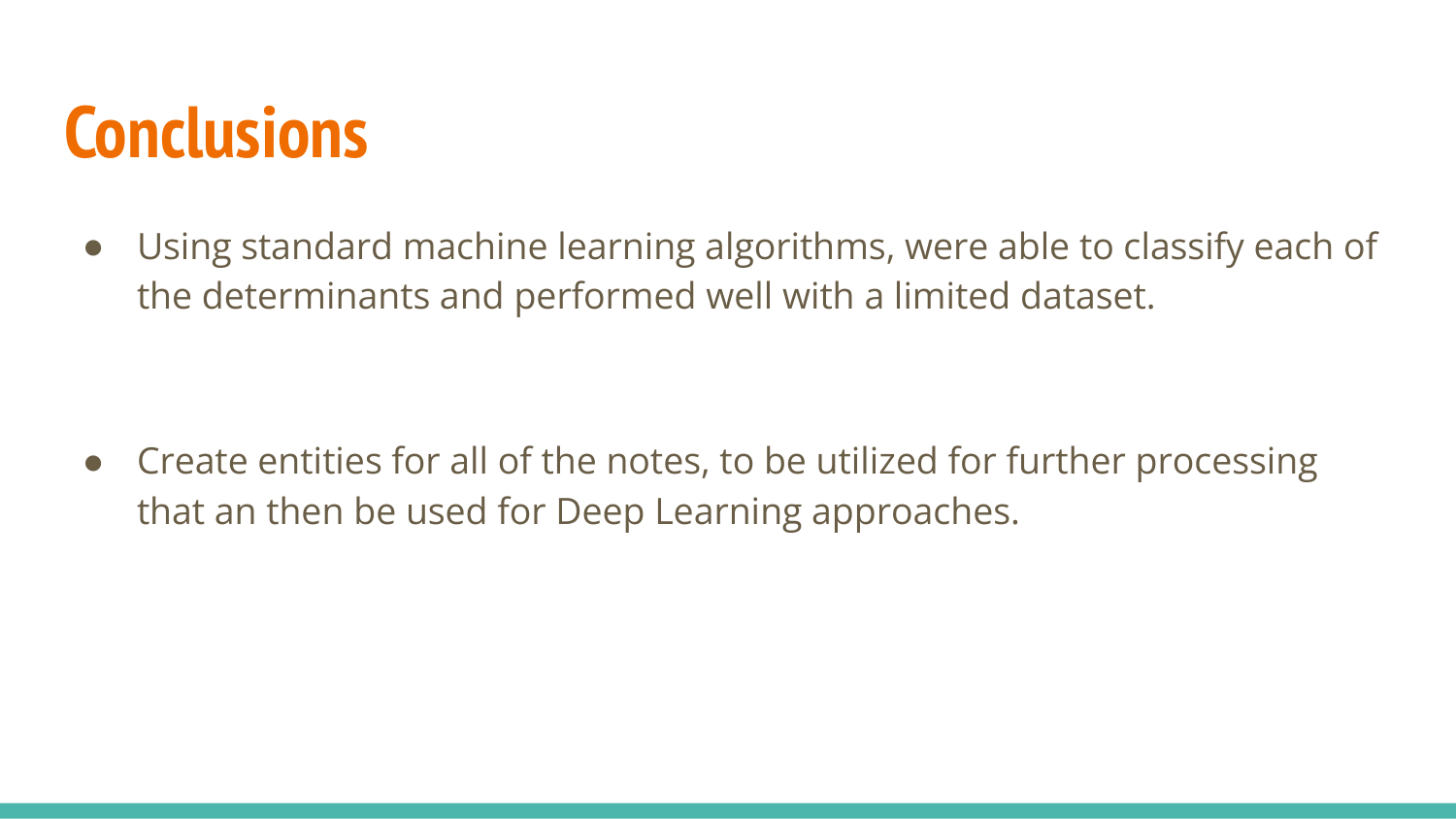

# Conclusions
Using standard machine learning algorithms, were able to classify each of the determinants and performed well with a limited dataset.

Create entities for all of the notes, to be utilized for further processing that an then be used for Deep Learning approaches.